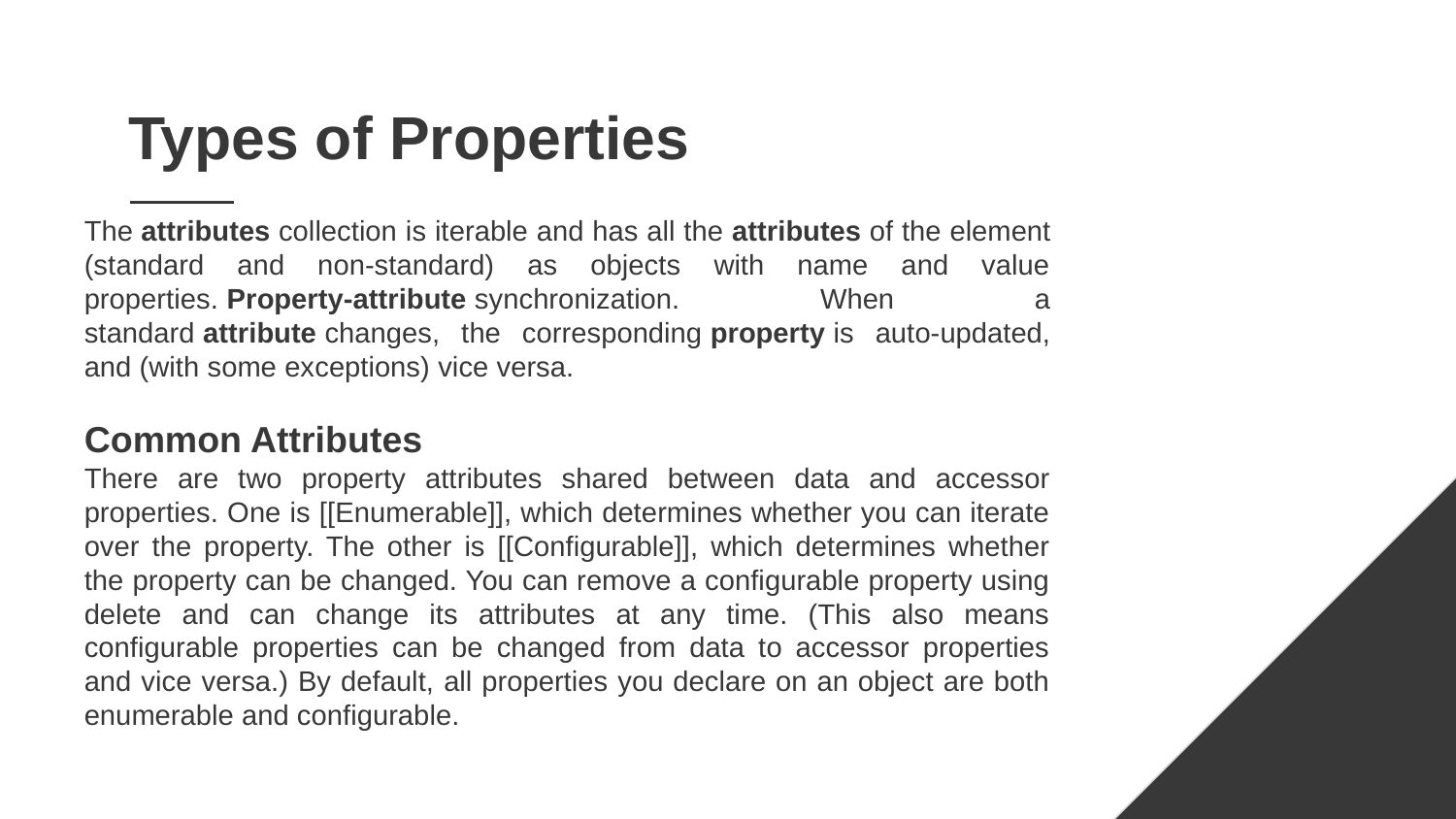

# Types of Properties
The attributes collection is iterable and has all the attributes of the element (standard and non-standard) as objects with name and value properties. Property-attribute synchronization. When a standard attribute changes, the corresponding property is auto-updated, and (with some exceptions) vice versa.

Common Attributes
There are two property attributes shared between data and accessor properties. One is [[Enumerable]], which determines whether you can iterate over the property. The other is [[Configurable]], which determines whether the property can be changed. You can remove a configurable property using delete and can change its attributes at any time. (This also means configurable properties can be changed from data to accessor properties and vice versa.) By default, all properties you declare on an object are both enumerable and configurable.